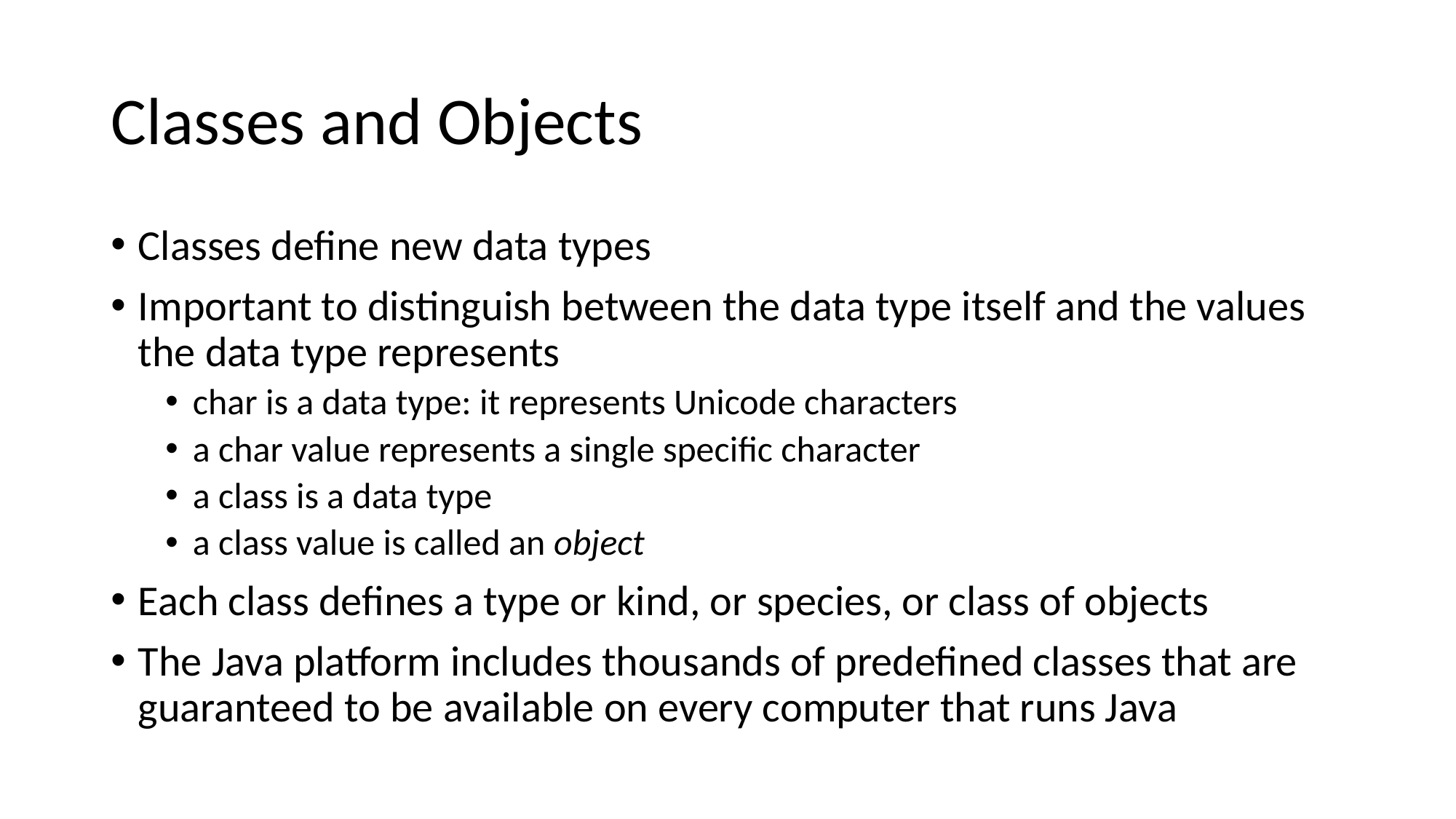

# Classes and Objects
Classes define new data types
Important to distinguish between the data type itself and the values the data type represents
char is a data type: it represents Unicode characters
a char value represents a single specific character
a class is a data type
a class value is called an object
Each class defines a type or kind, or species, or class of objects
The Java platform includes thousands of predefined classes that are guaranteed to be available on every computer that runs Java